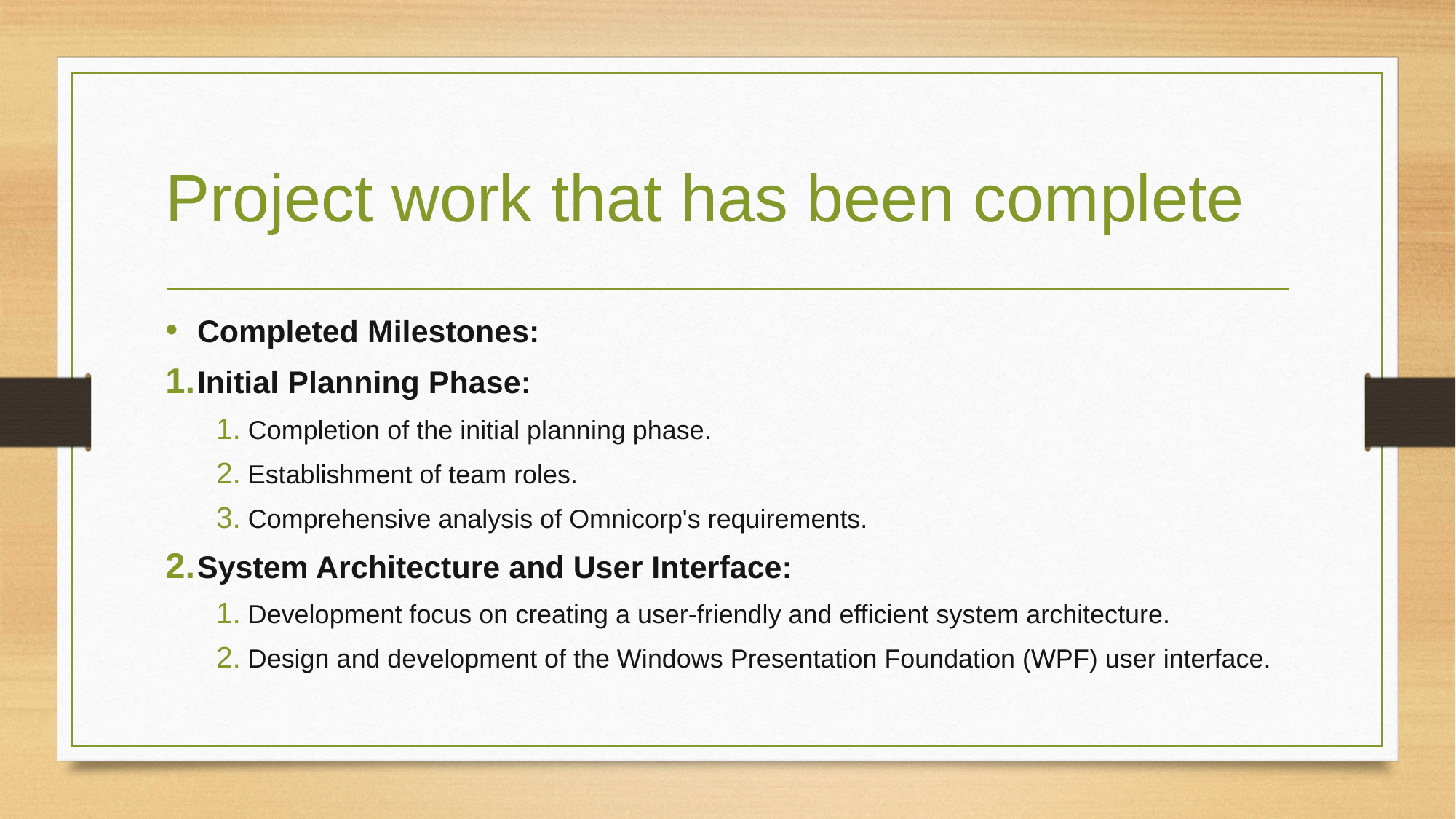

# Project work that has been complete
Completed Milestones:
Initial Planning Phase:
Completion of the initial planning phase.
Establishment of team roles.
Comprehensive analysis of Omnicorp's requirements.
System Architecture and User Interface:
Development focus on creating a user-friendly and efficient system architecture.
Design and development of the Windows Presentation Foundation (WPF) user interface.